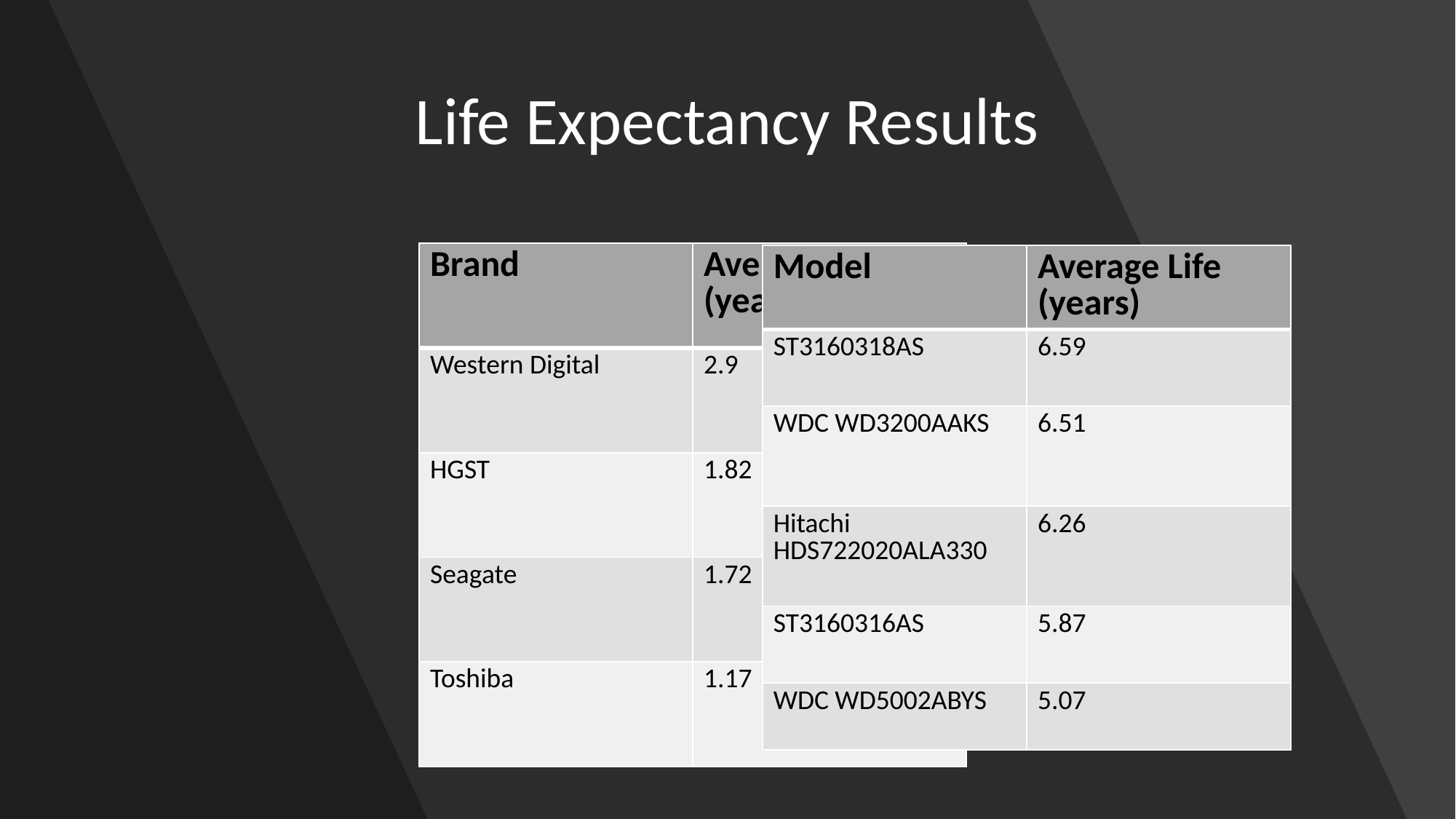

# Life Expectancy Results
| Brand | Average life (years) |
| --- | --- |
| Western Digital | 2.9 |
| HGST | 1.82 |
| Seagate | 1.72 |
| Toshiba | 1.17 |
| Model | Average Life (years) |
| --- | --- |
| ST3160318AS | 6.59 |
| WDC WD3200AAKS | 6.51 |
| Hitachi HDS722020ALA330 | 6.26 |
| ST3160316AS | 5.87 |
| WDC WD5002ABYS | 5.07 |